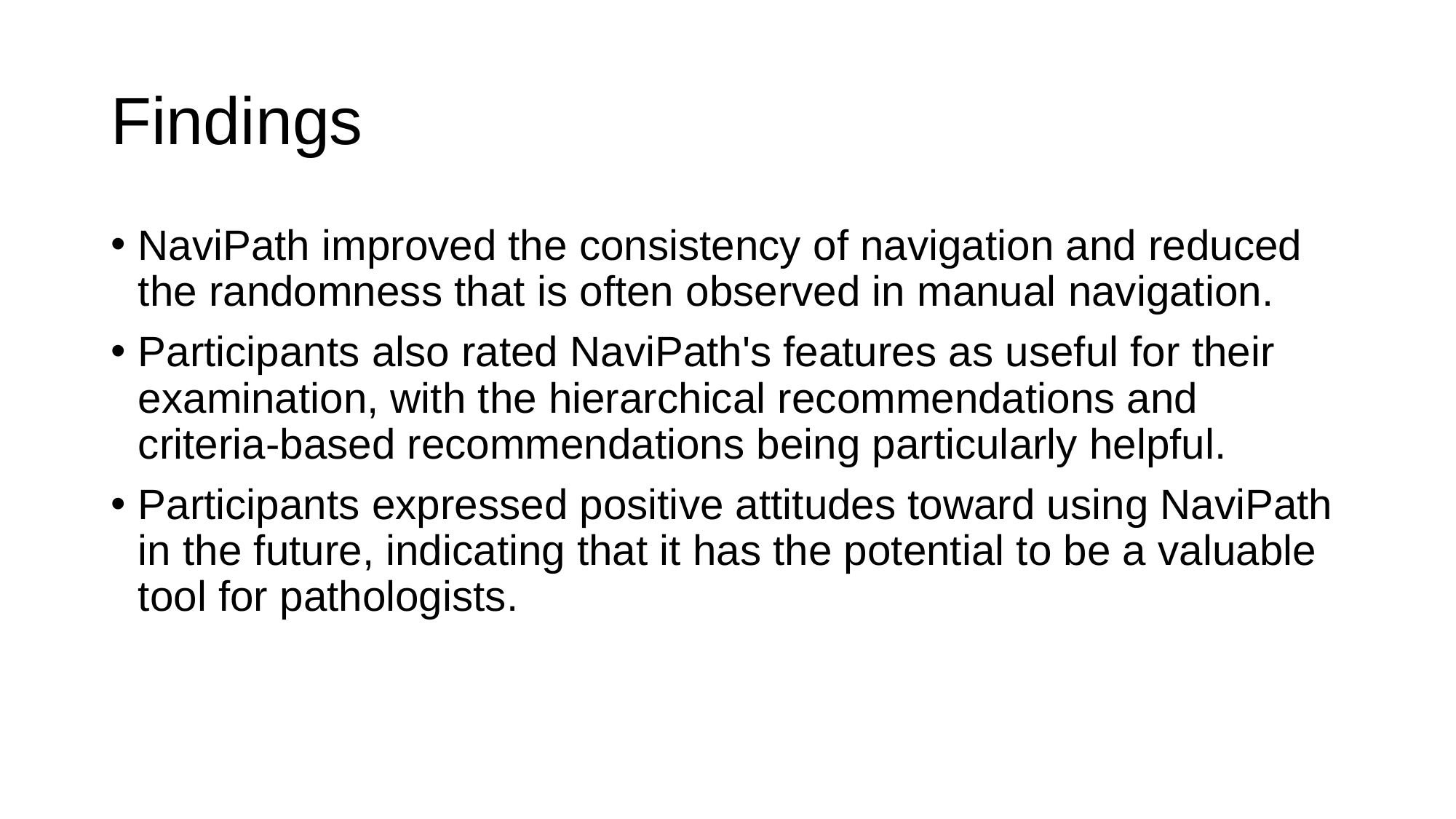

# Findings
NaviPath improved the consistency of navigation and reduced the randomness that is often observed in manual navigation.
Participants also rated NaviPath's features as useful for their examination, with the hierarchical recommendations and criteria-based recommendations being particularly helpful.
Participants expressed positive attitudes toward using NaviPath in the future, indicating that it has the potential to be a valuable tool for pathologists.